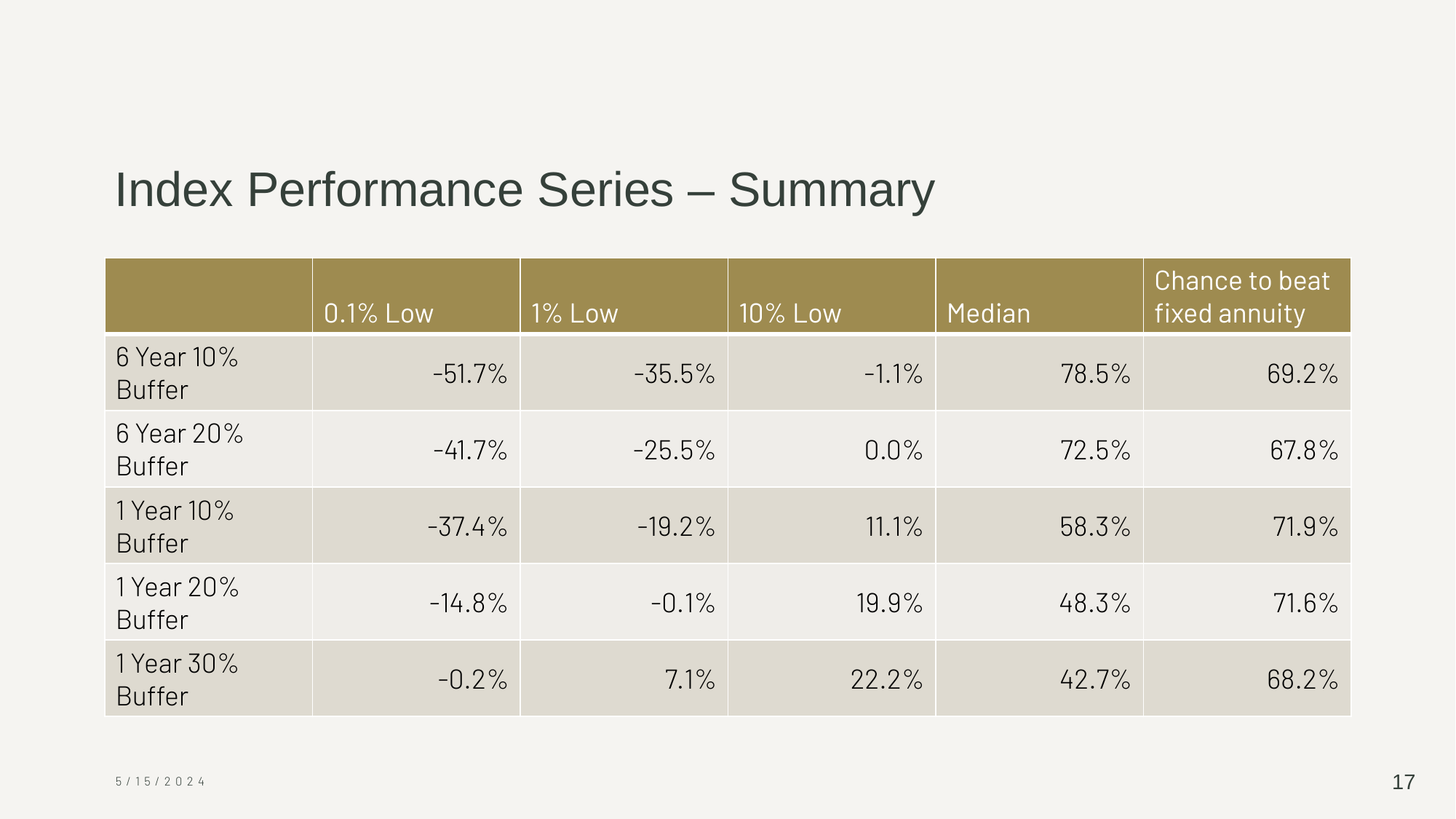

# Index Performance Series – Summary
|  | 0.1% Low | 1% Low | 10% Low | Median | Chance to beat fixed annuity |
| --- | --- | --- | --- | --- | --- |
| 6 Year 10% Buffer | -51.7% | -35.5% | -1.1% | 78.5% | 69.2% |
| 6 Year 20% Buffer | -41.7% | -25.5% | 0.0% | 72.5% | 67.8% |
| 1 Year 10% Buffer | -37.4% | -19.2% | 11.1% | 58.3% | 71.9% |
| 1 Year 20% Buffer | -14.8% | -0.1% | 19.9% | 48.3% | 71.6% |
| 1 Year 30% Buffer | -0.2% | 7.1% | 22.2% | 42.7% | 68.2% |
5/15/2024

17